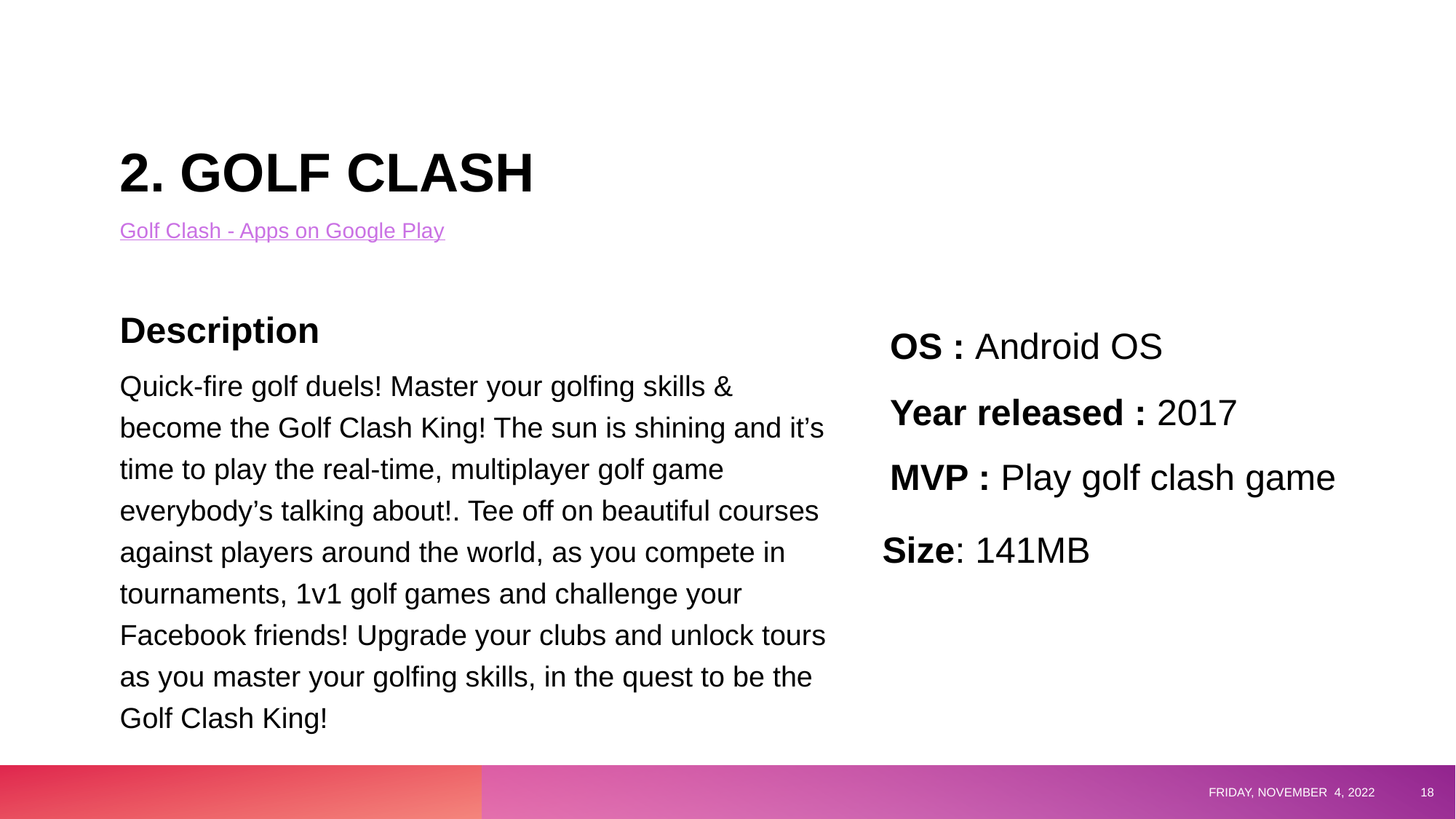

# 2. GOLF CLASH
Golf Clash - Apps on Google Play
Description
OS : Android OS
Quick-fire golf duels! Master your golfing skills & become the Golf Clash King! The sun is shining and it’s time to play the real-time, multiplayer golf game everybody’s talking about!. Tee off on beautiful courses against players around the world, as you compete in tournaments, 1v1 golf games and challenge your Facebook friends! Upgrade your clubs and unlock tours as you master your golfing skills, in the quest to be the Golf Clash King!
Year released : 2017
MVP : Play golf clash game
Size: 141MB
FRIDAY, NOVEMBER  4, 2022
18